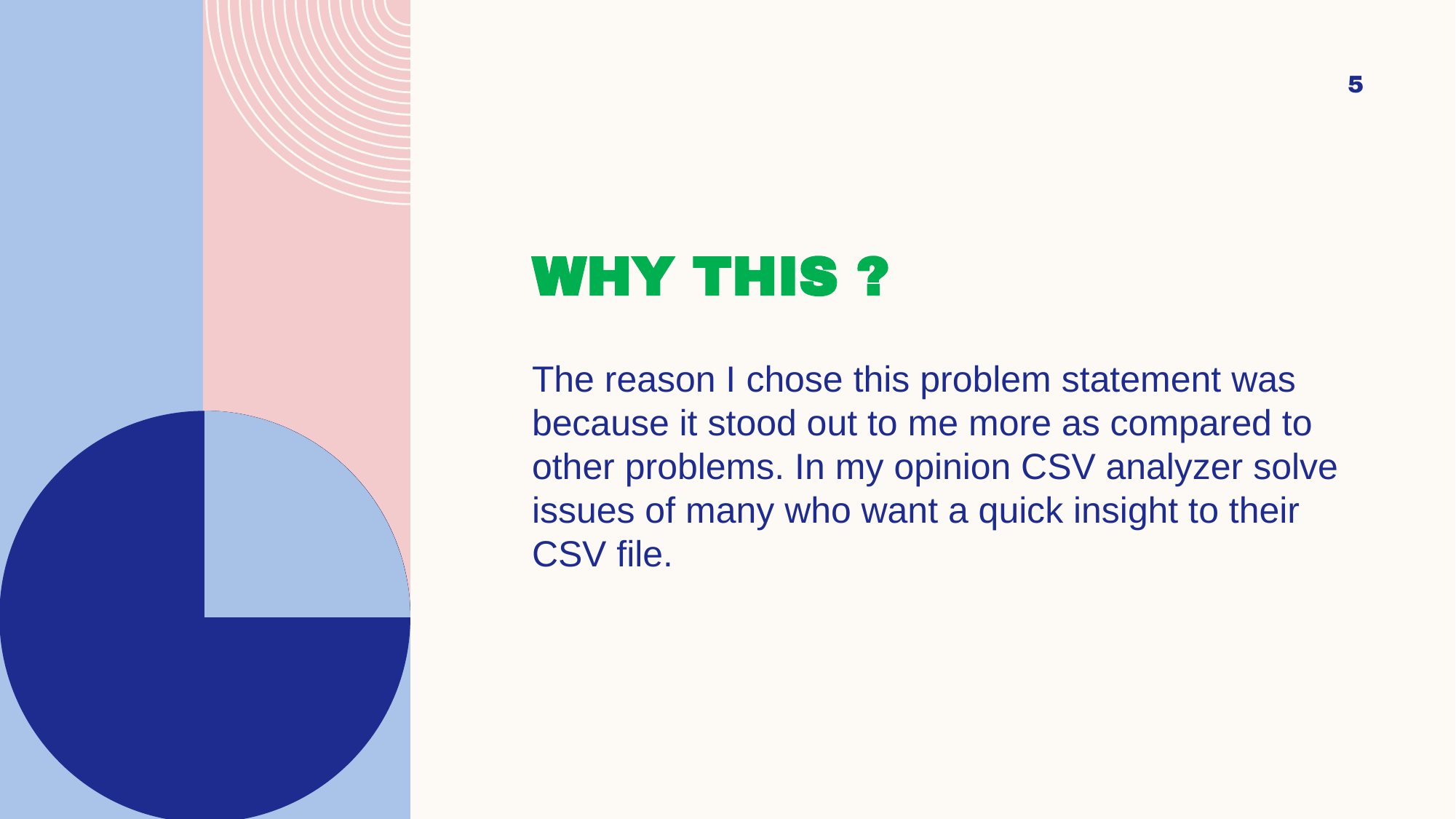

# WHY THIS ?
5
The reason I chose this problem statement was because it stood out to me more as compared to other problems. In my opinion CSV analyzer solve
issues of many who want a quick insight to their CSV file.